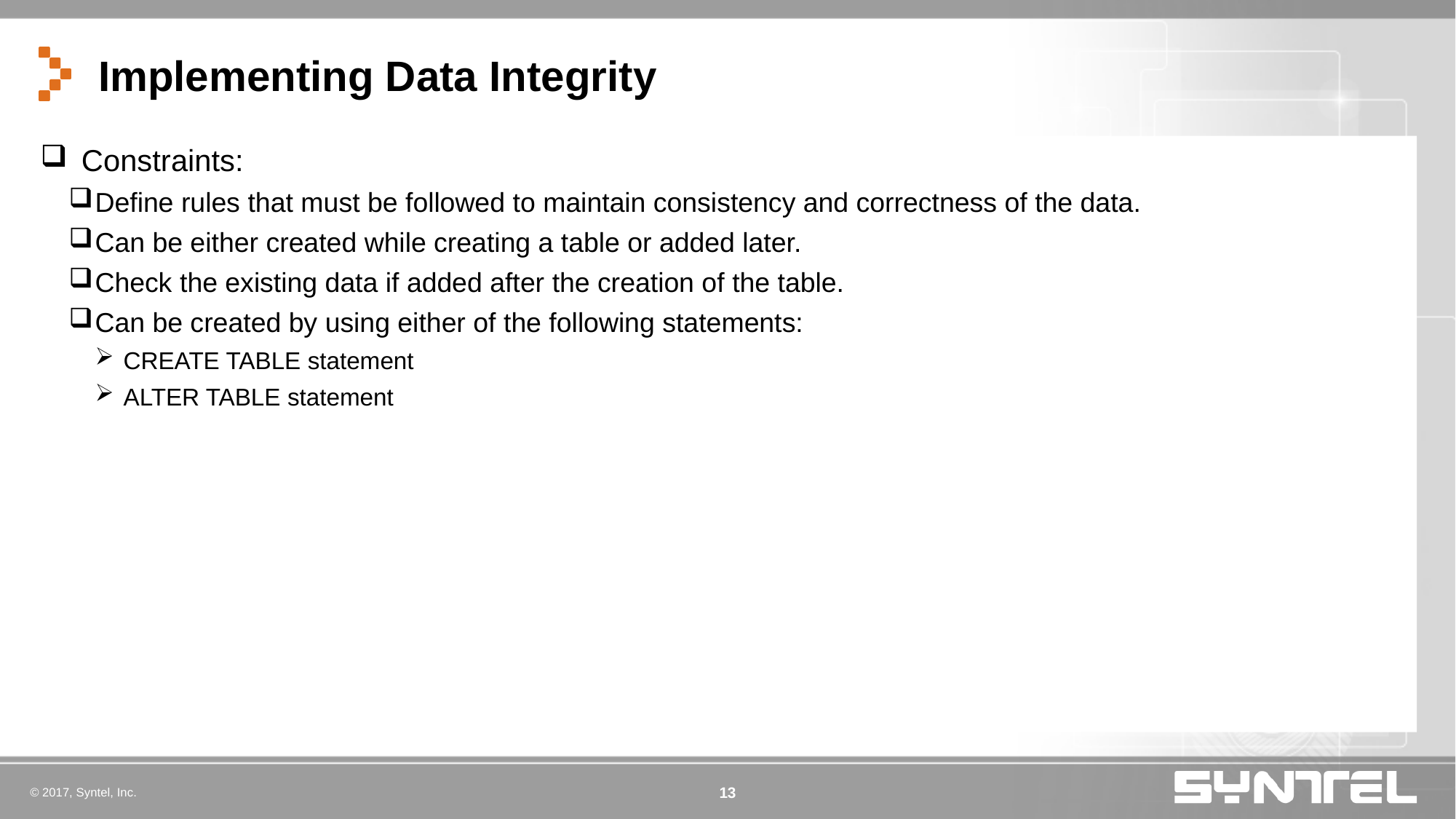

# Implementing Data Integrity
Constraints:
Define rules that must be followed to maintain consistency and correctness of the data.
Can be either created while creating a table or added later.
Check the existing data if added after the creation of the table.
Can be created by using either of the following statements:
CREATE TABLE statement
ALTER TABLE statement